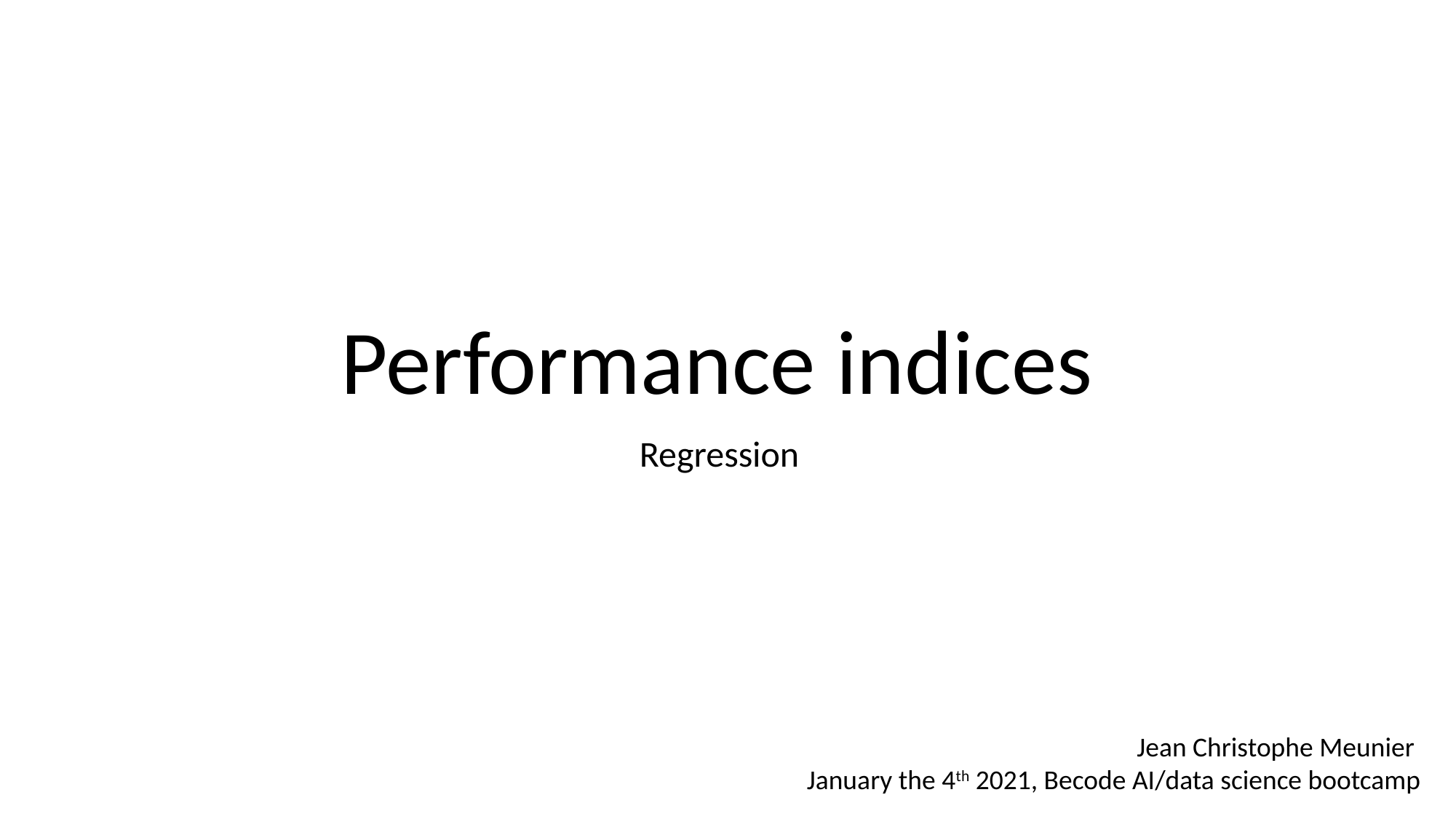

# Performance indices
Regression
Jean Christophe Meunier
January the 4th 2021, Becode AI/data science bootcamp